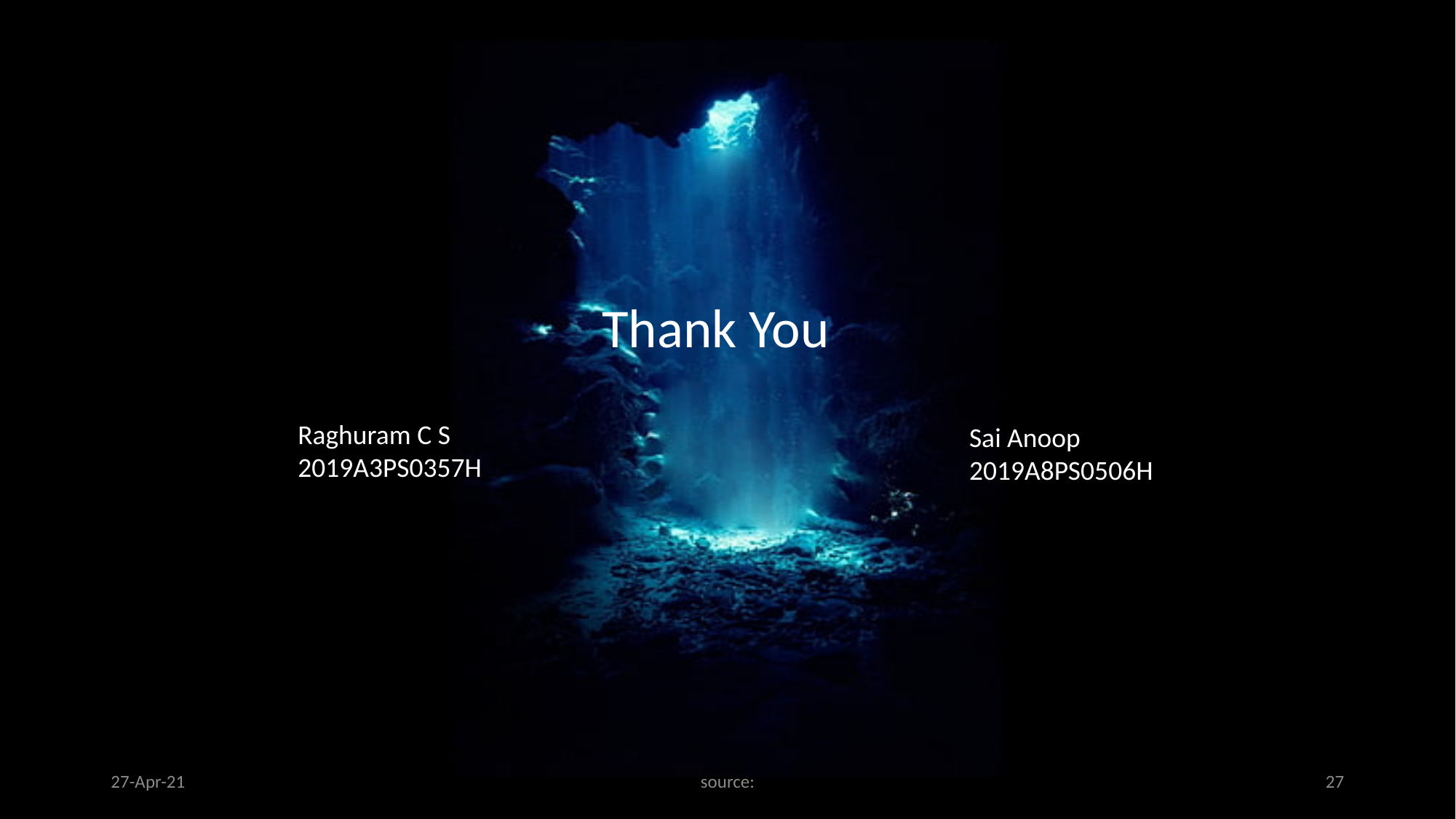

Thank You
Raghuram C S
2019A3PS0357H
Sai Anoop
2019A8PS0506H
27-Apr-21
source:
27